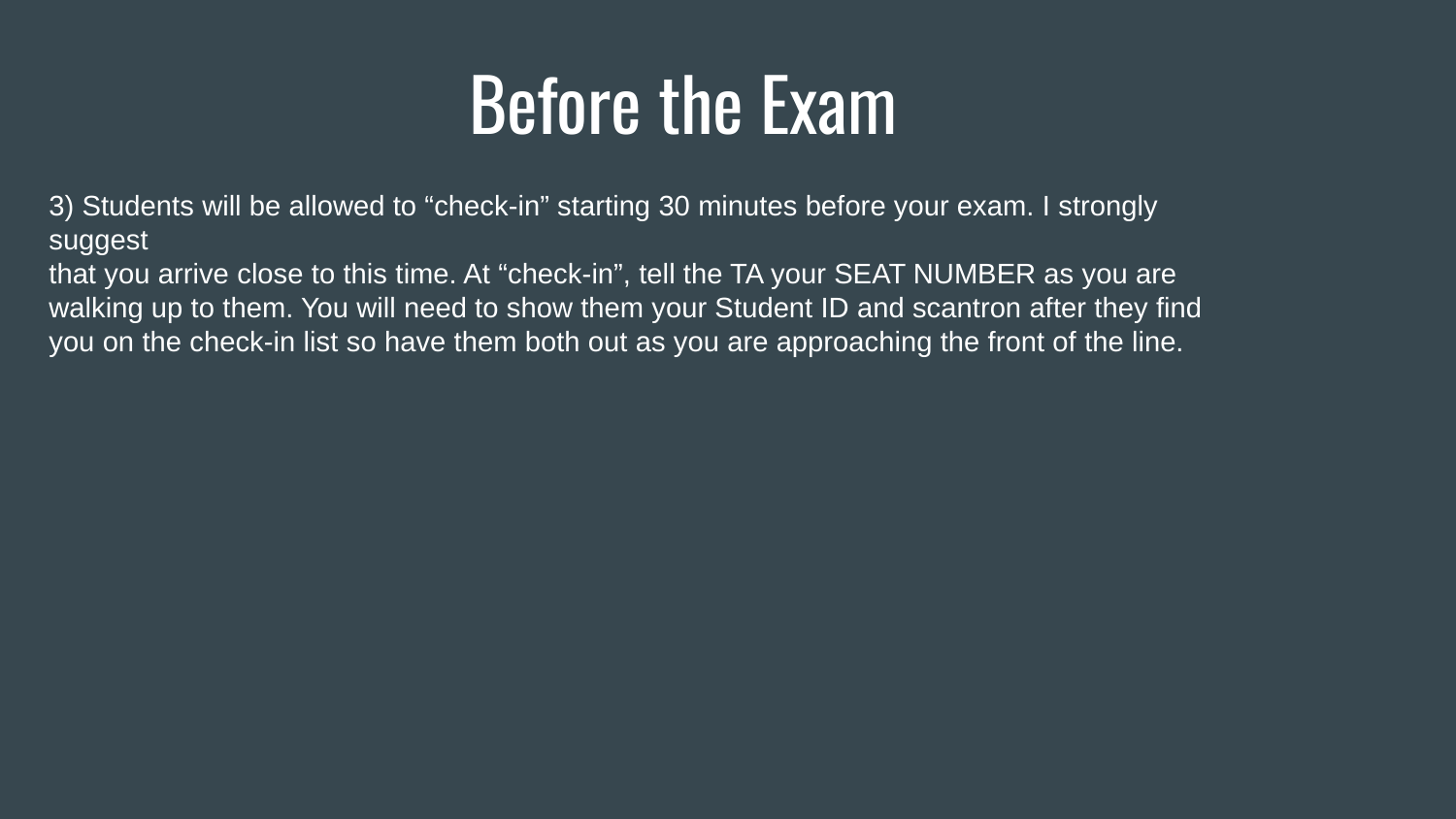

# Before the Exam
3) Students will be allowed to “check-in” starting 30 minutes before your exam. I strongly suggest
that you arrive close to this time. At “check-in”, tell the TA your SEAT NUMBER as you are
walking up to them. You will need to show them your Student ID and scantron after they find
you on the check-in list so have them both out as you are approaching the front of the line.